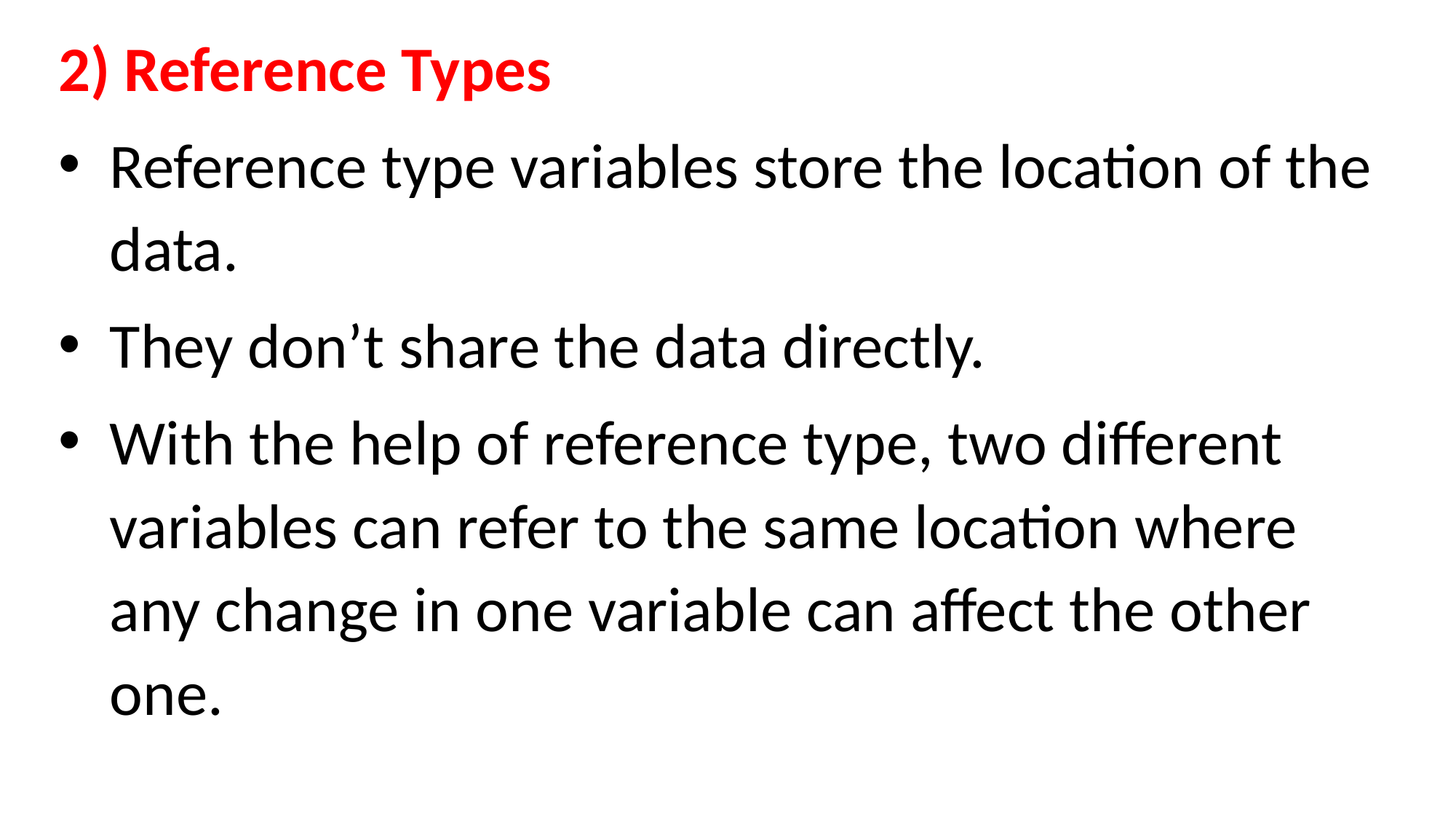

2) Reference Types
Reference type variables store the location of the data.
They don’t share the data directly.
With the help of reference type, two different variables can refer to the same location where any change in one variable can affect the other one.